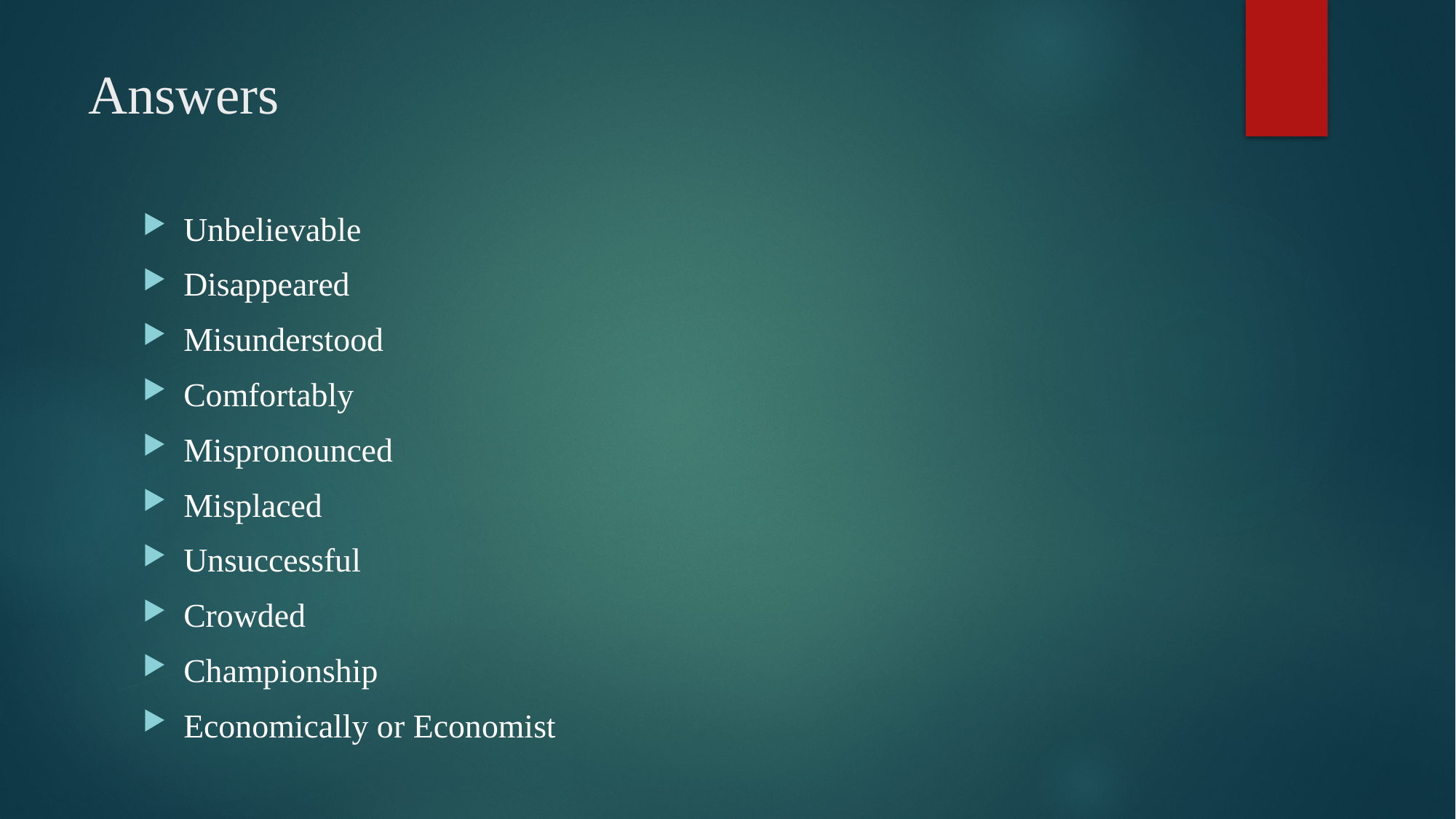

# Answers
Unbelievable
Disappeared
Misunderstood
Comfortably
Mispronounced
Misplaced
Unsuccessful
Crowded
Championship
Economically or Economist